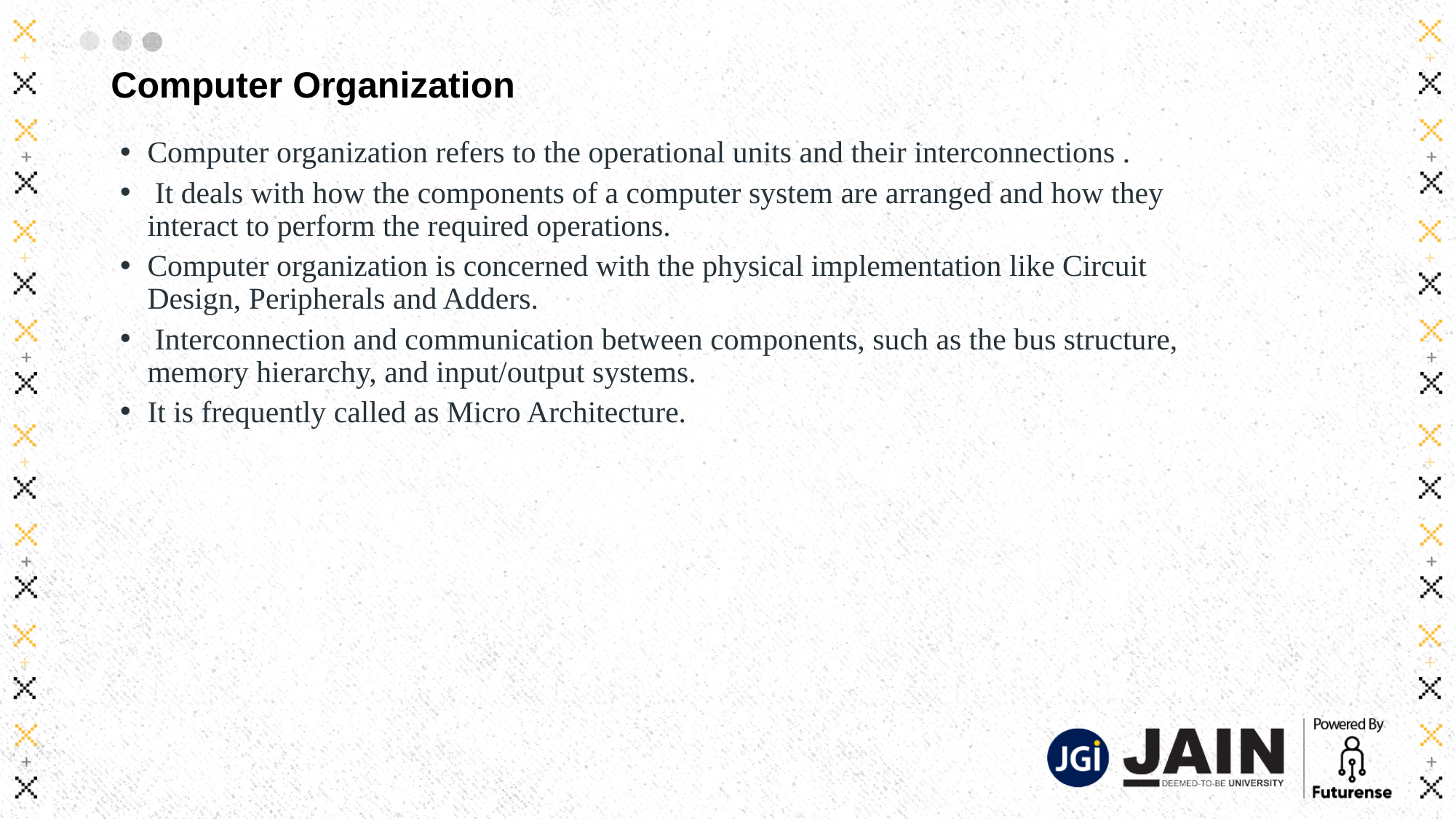

# Computer Organization
Computer organization refers to the operational units and their interconnections .
 It deals with how the components of a computer system are arranged and how they interact to perform the required operations.
Computer organization is concerned with the physical implementation like Circuit Design, Peripherals and Adders.
 Interconnection and communication between components, such as the bus structure, memory hierarchy, and input/output systems.
It is frequently called as Micro Architecture.